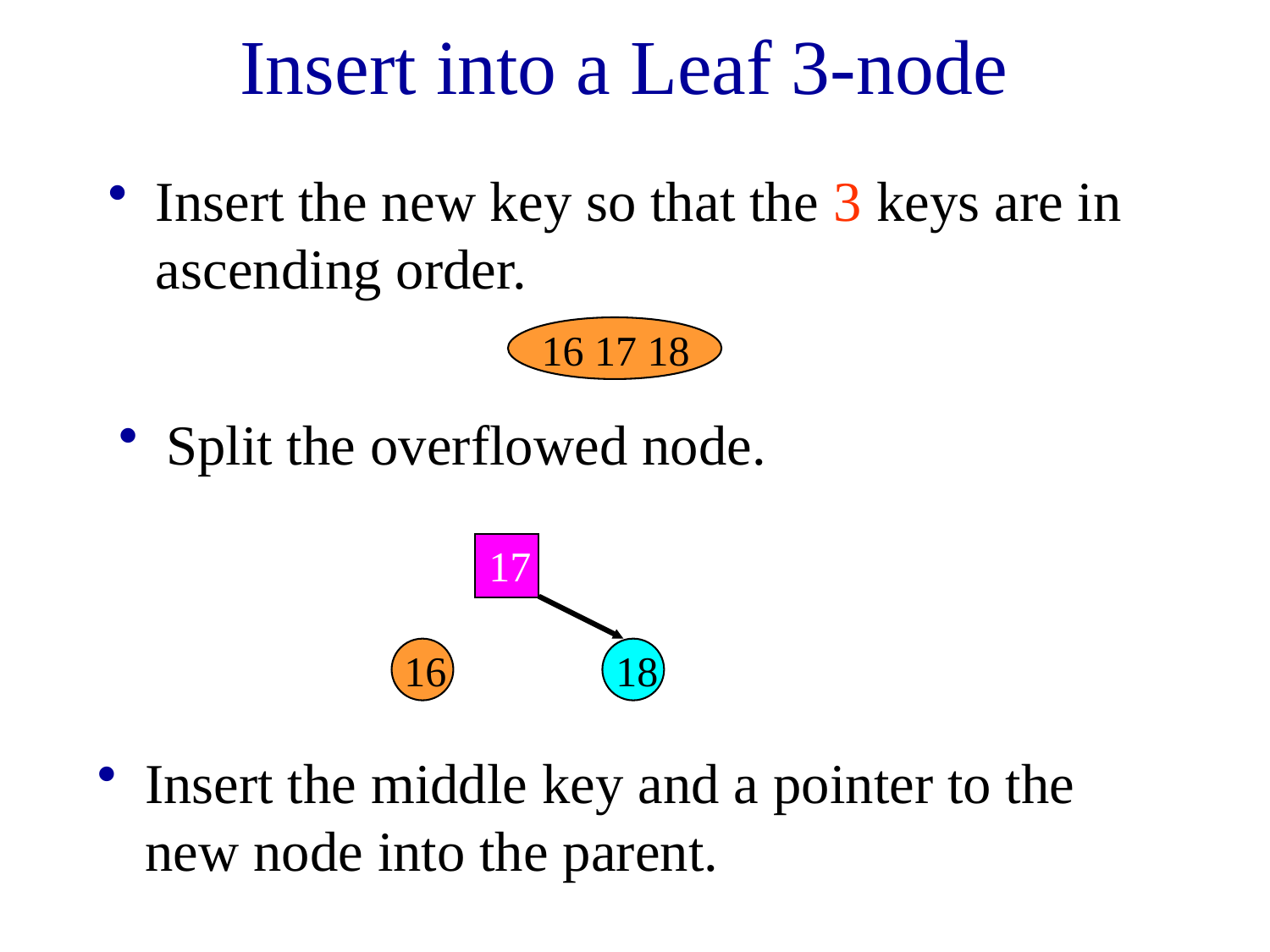

# Insert into a Leaf 3-node
Insert the new key so that the 3 keys are in ascending order.

16 17 18
Split the overflowed node.
17

16
18

Insert the middle key and a pointer to the new node into the parent.